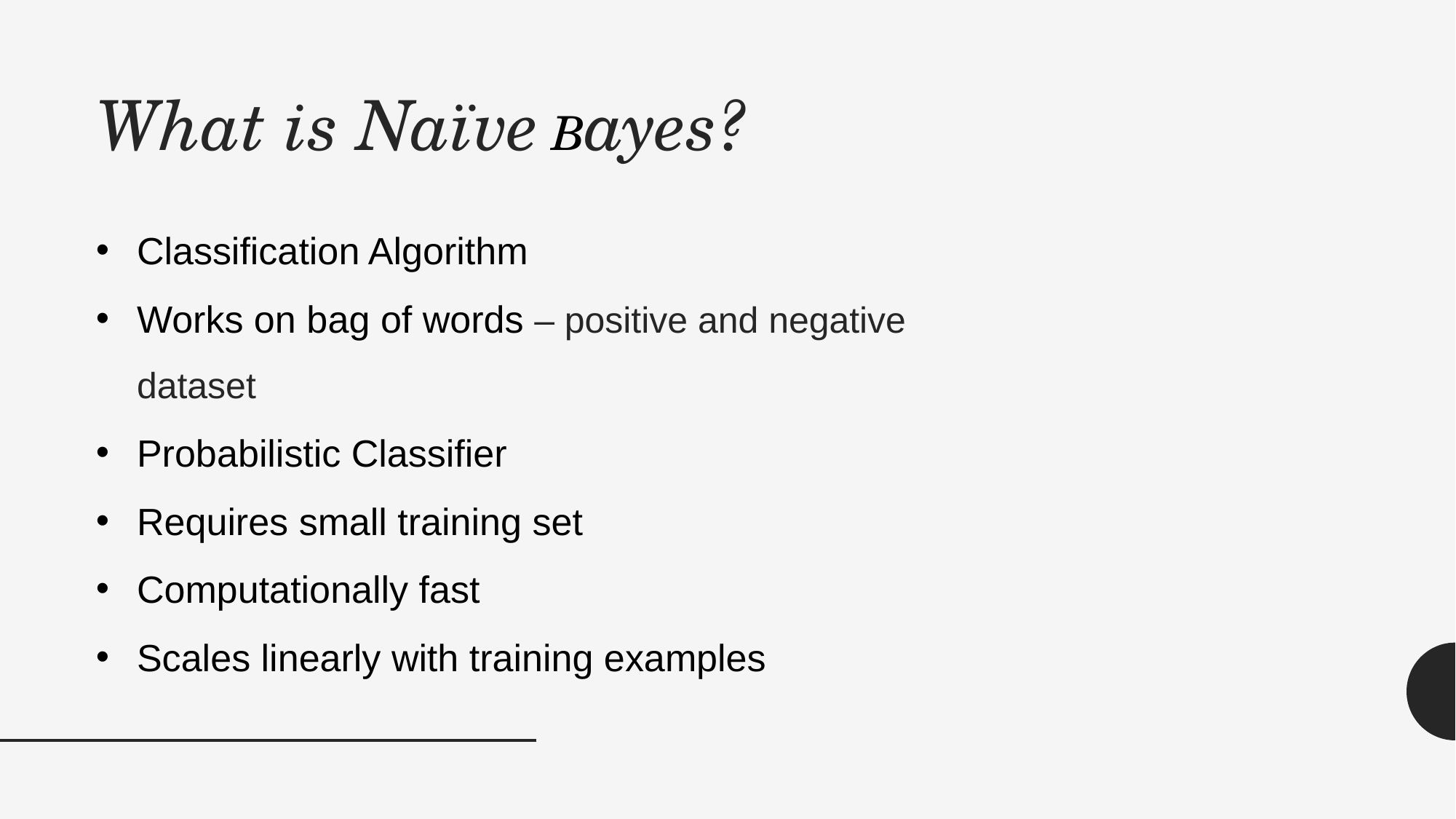

What is Naïve Bayes?
Classification Algorithm
Works on bag of words – positive and negative dataset
Probabilistic Classifier
Requires small training set
Computationally fast
Scales linearly with training examples